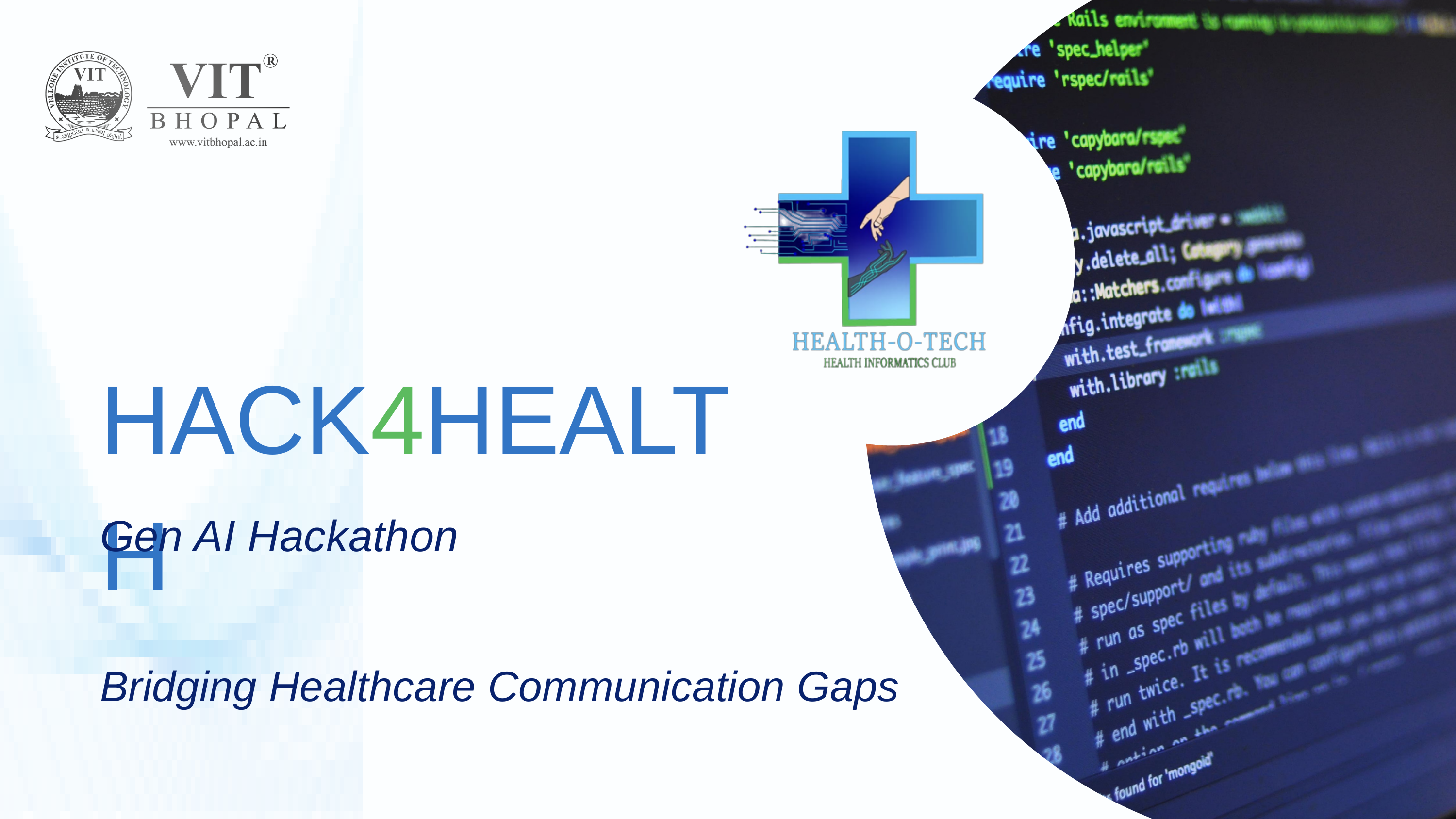

HACK4HEALTH
Gen AI Hackathon
Bridging Healthcare Communication Gaps